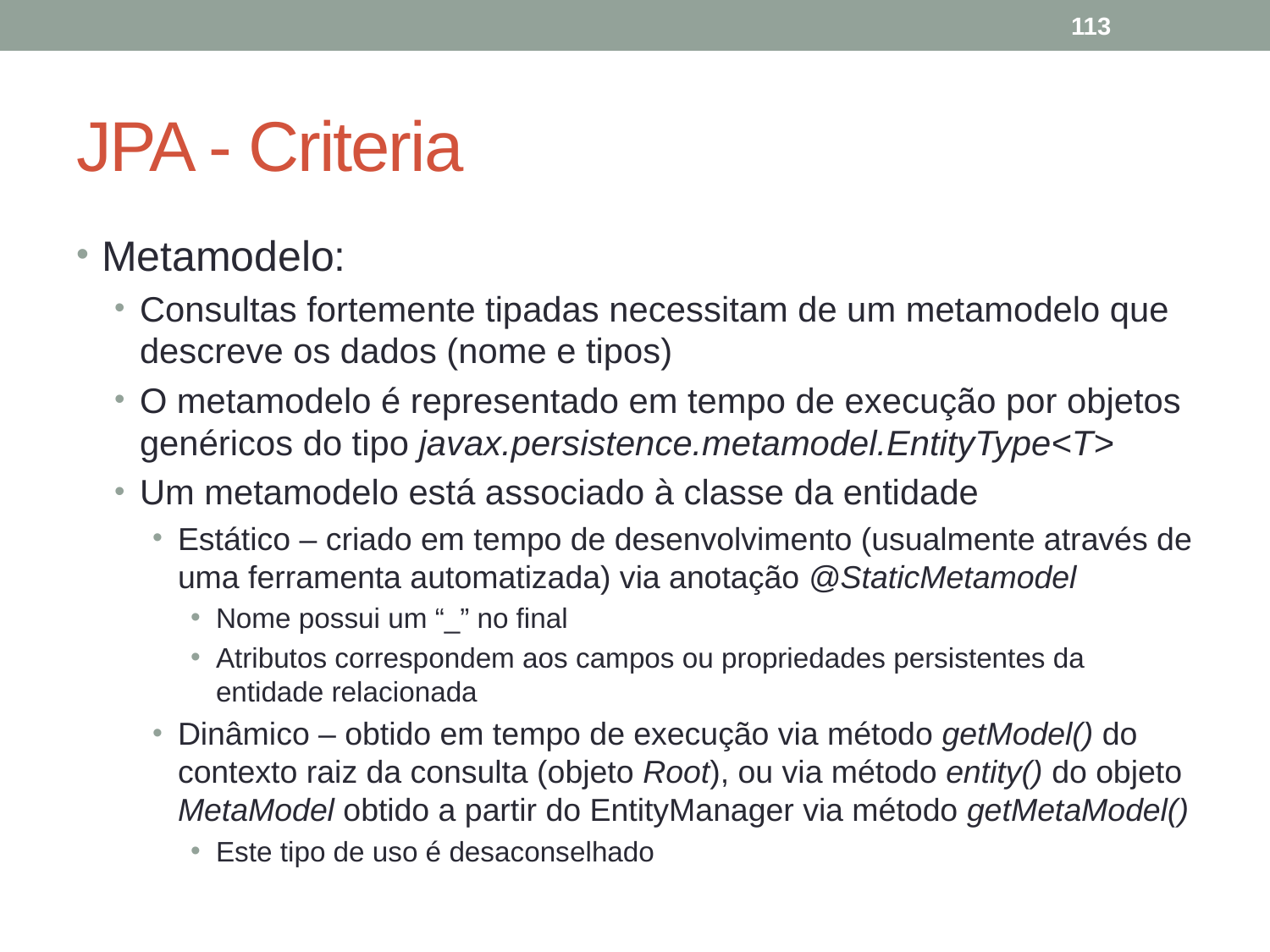

113
# JPA - Criteria
Metamodelo:
Consultas fortemente tipadas necessitam de um metamodelo que descreve os dados (nome e tipos)
O metamodelo é representado em tempo de execução por objetos genéricos do tipo javax.persistence.metamodel.EntityType<T>
Um metamodelo está associado à classe da entidade
Estático – criado em tempo de desenvolvimento (usualmente através de uma ferramenta automatizada) via anotação @StaticMetamodel
Nome possui um “_” no final
Atributos correspondem aos campos ou propriedades persistentes da entidade relacionada
Dinâmico – obtido em tempo de execução via método getModel() do contexto raiz da consulta (objeto Root), ou via método entity() do objeto MetaModel obtido a partir do EntityManager via método getMetaModel()
Este tipo de uso é desaconselhado